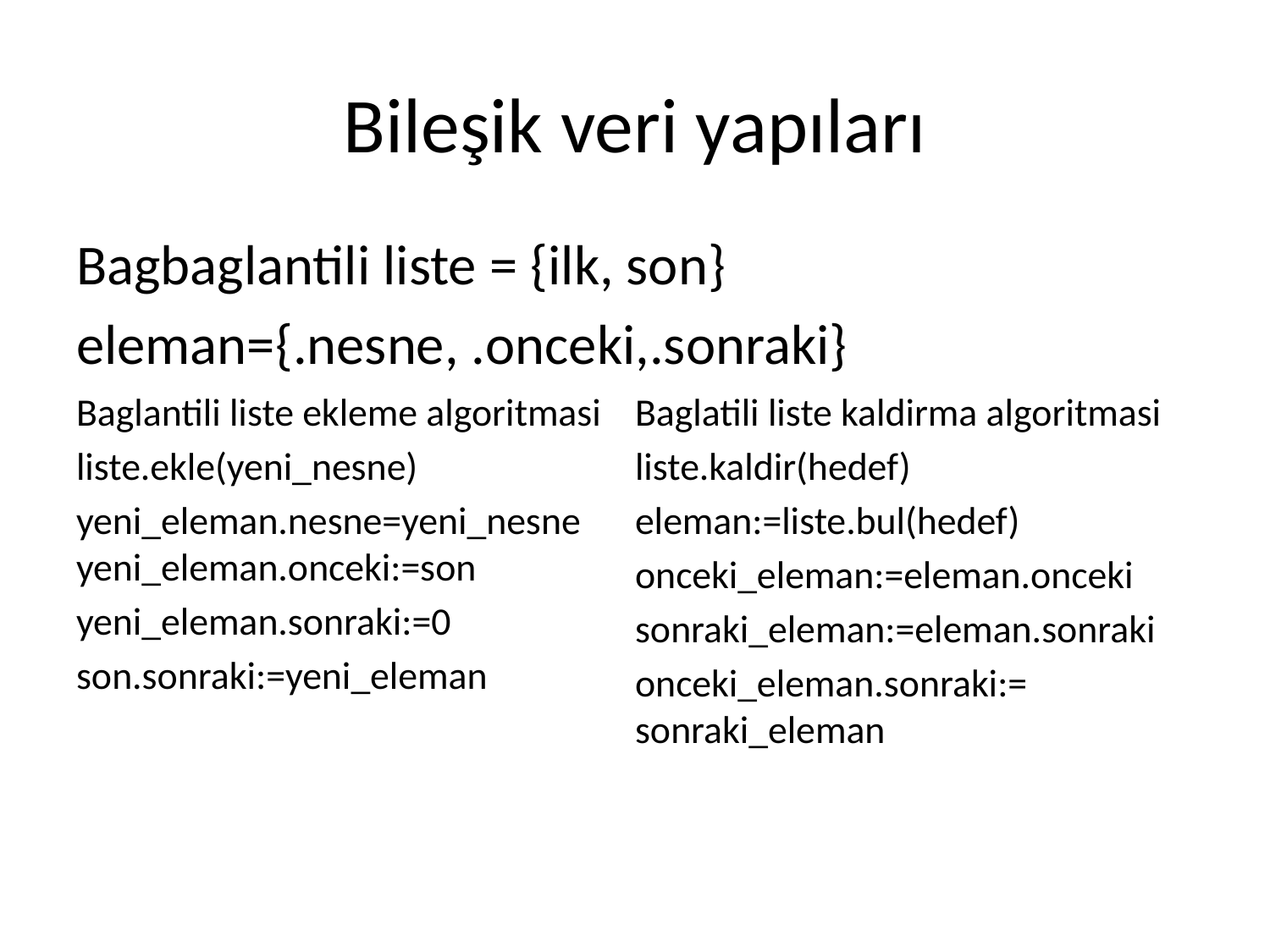

# Bileşik veri yapıları
Bagbaglantili liste = {ilk, son}
eleman={.nesne, .onceki,.sonraki}

Baglantili liste ekleme algoritmasi
liste.ekle(yeni_nesne)
yeni_eleman.nesne=yeni_nesne
yeni_eleman.onceki:=son
yeni_eleman.sonraki:=0
son.sonraki:=yeni_eleman

Baglatili liste kaldirma algoritmasi
liste.kaldir(hedef)
eleman:=liste.bul(hedef)
onceki_eleman:=eleman.onceki
sonraki_eleman:=eleman.sonraki
onceki_eleman.sonraki:=          sonraki_eleman